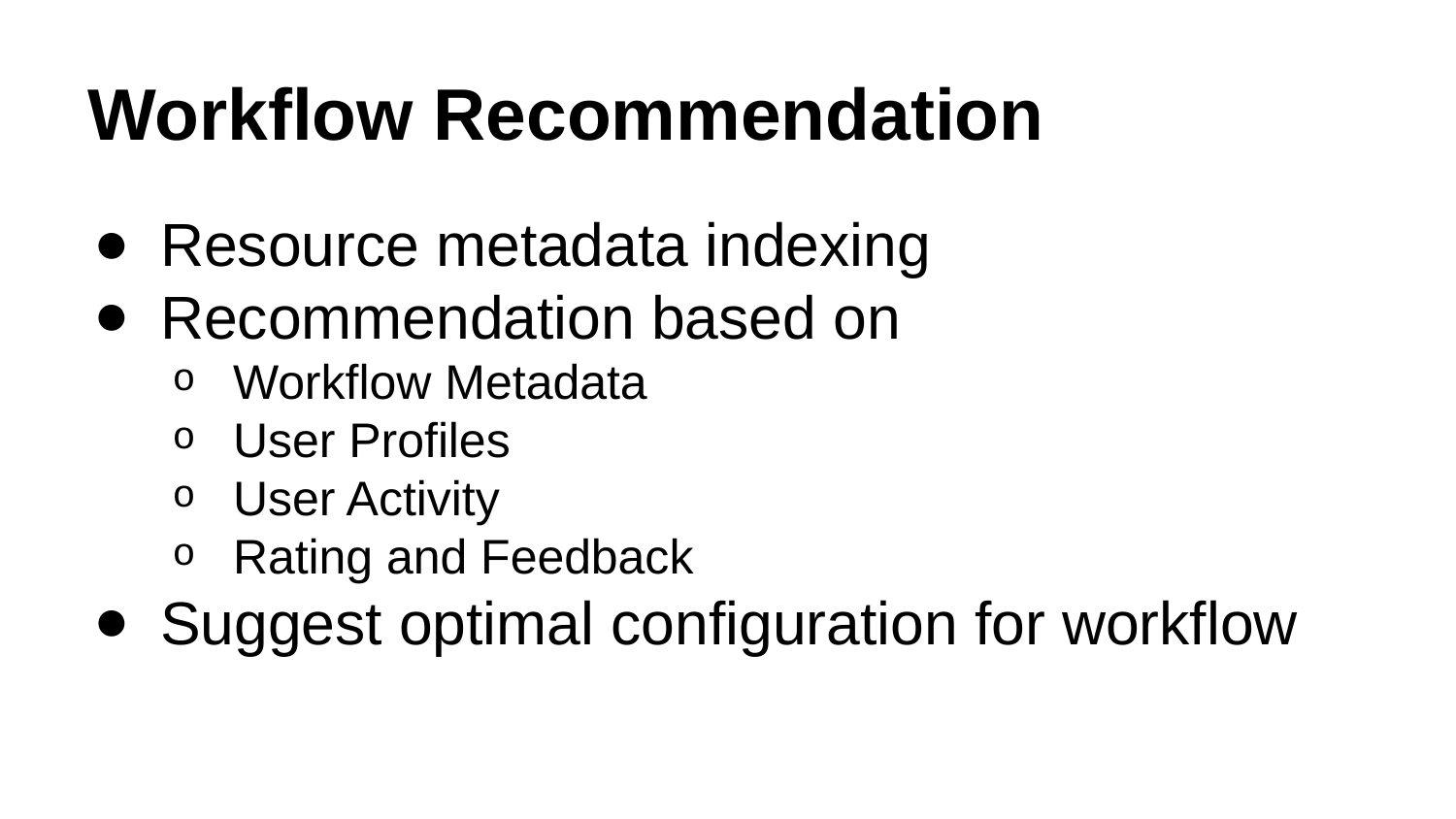

# Workflow Recommendation
Resource metadata indexing
Recommendation based on
Workflow Metadata
User Profiles
User Activity
Rating and Feedback
Suggest optimal configuration for workflow